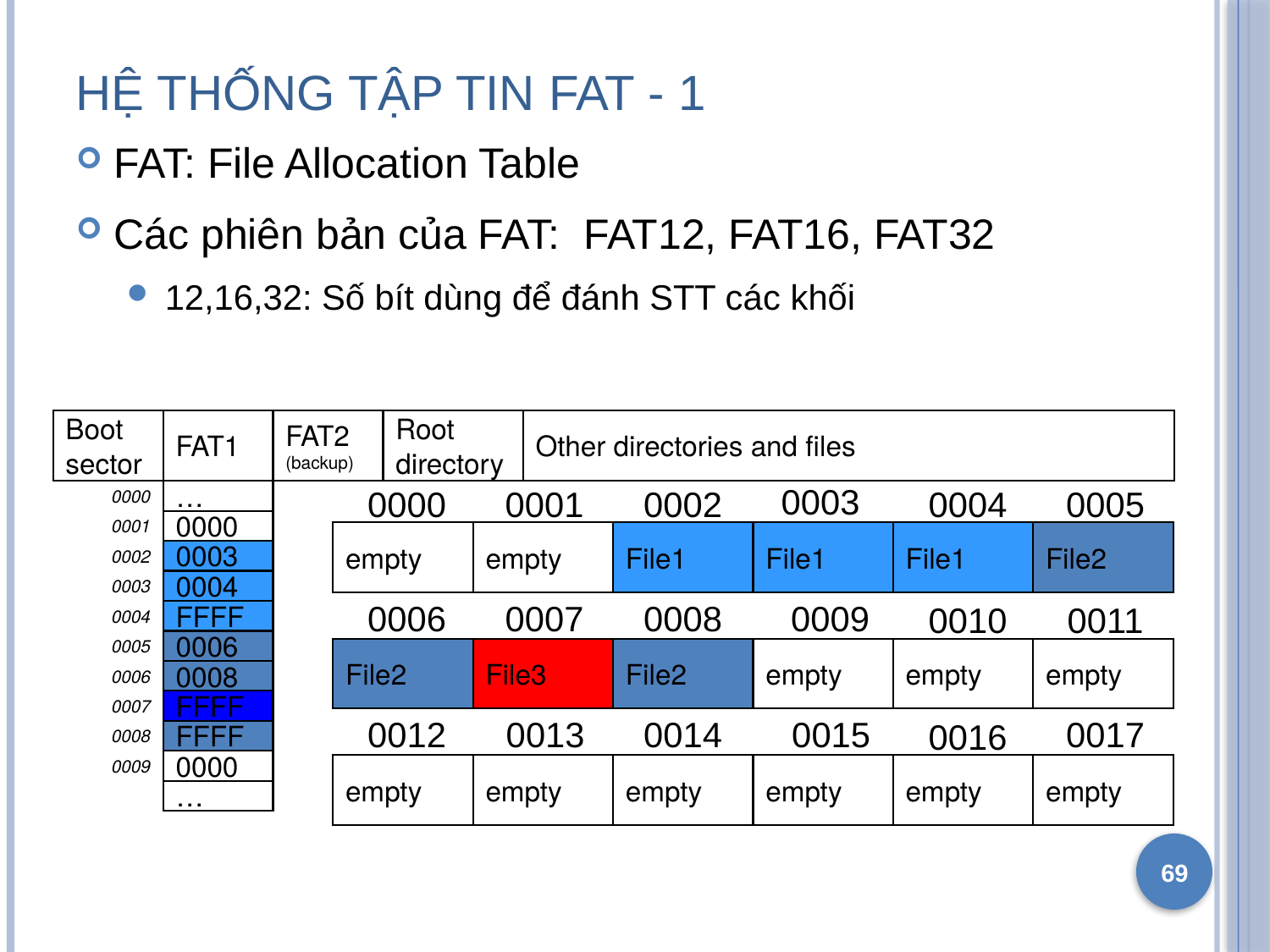

# Hệ thống tập tin FAT - 1
FAT: File Allocation Table
Các phiên bản của FAT:  FAT12, FAT16, FAT32
12,16,32: Số bít dùng để đánh STT các khối
Boot
sector
FAT1
FAT2
(backup)
Root
directory
Other directories and files
0003
0000
0001
0002
0004
0005
0000
0001
0002
0003
0004
0005
0006
0007
0008
0009

…
0000
0003
0004
FFFF
0006
0008
FFFF
FFFF
0000
…
empty
empty
File1
File1
File1
File2
0006
0007
0008
0009
0010
0011
File2
File3
File2
empty
empty
empty
0012
0013
0014
0015
0017
0016
69
empty
empty
empty
empty
empty
empty
69